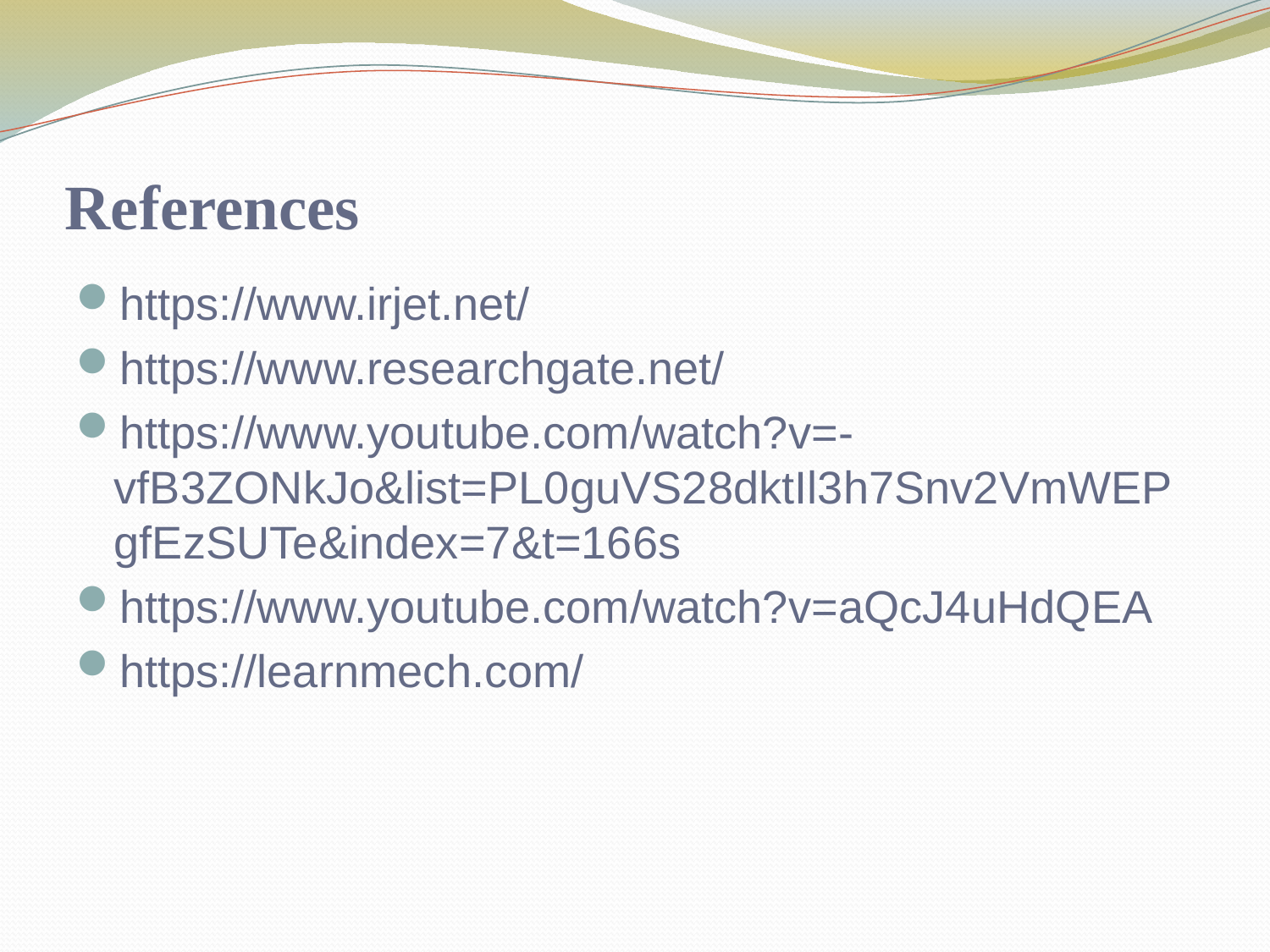

# References
https://www.irjet.net/
https://www.researchgate.net/
https://www.youtube.com/watch?v=-vfB3ZONkJo&list=PL0guVS28dktIl3h7Snv2VmWEPgfEzSUTe&index=7&t=166s
https://www.youtube.com/watch?v=aQcJ4uHdQEA
https://learnmech.com/